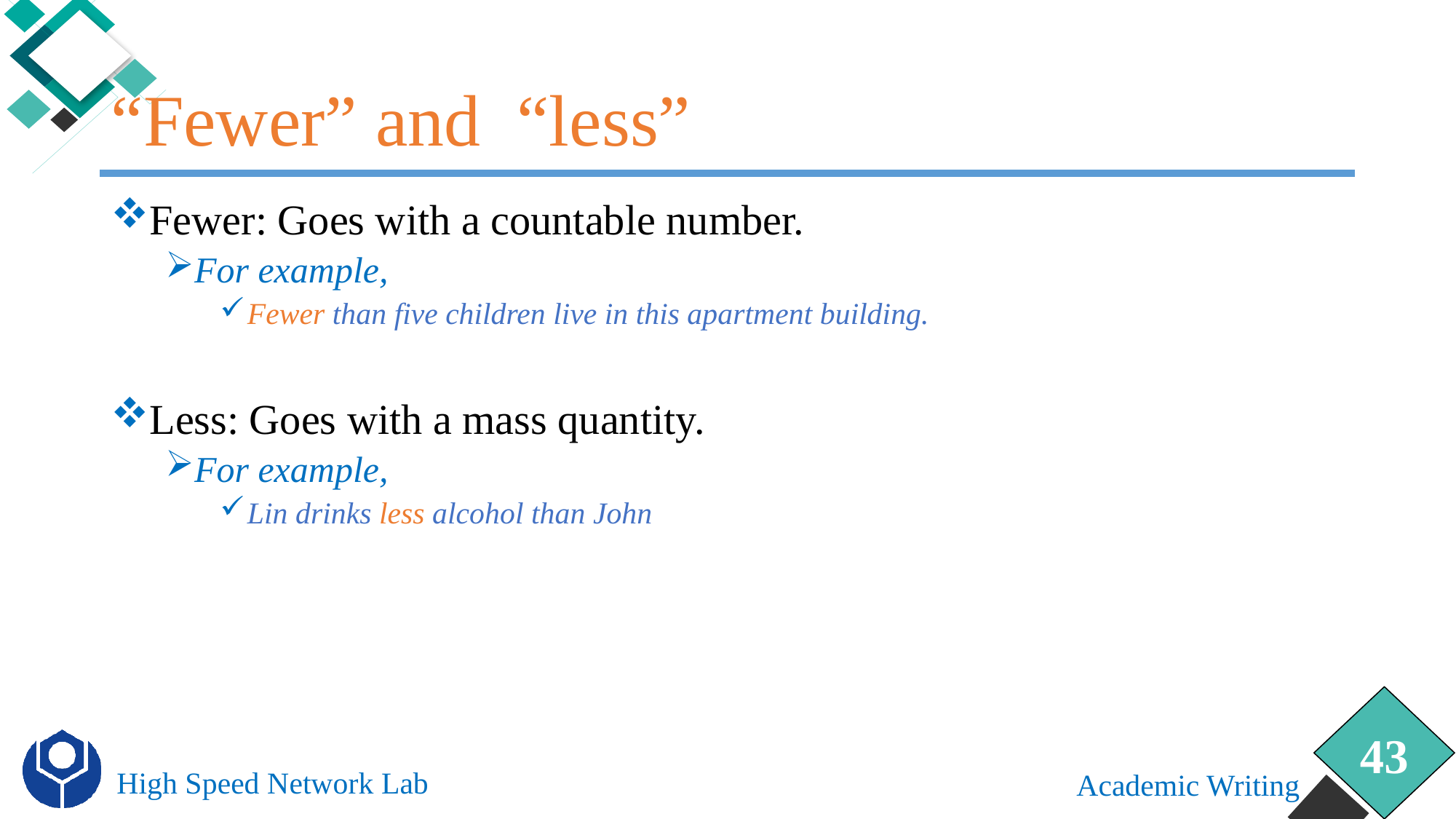

# “Fewer” and  “less”
Fewer: Goes with a countable number.
For example,
Fewer than five children live in this apartment building.

Less: Goes with a mass quantity.
For example,
Lin drinks less alcohol than John